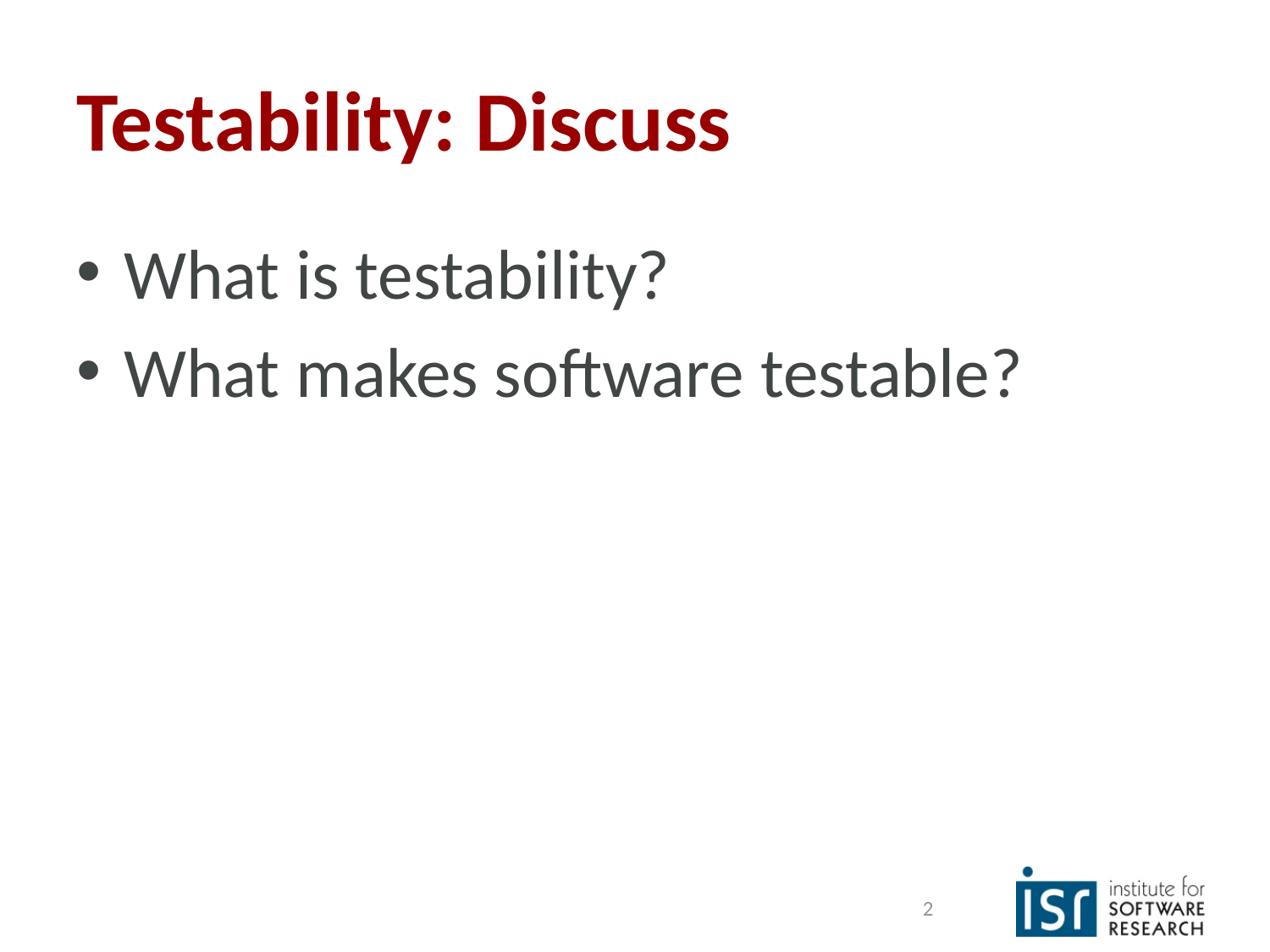

# Testability: Discuss
What is testability?
What makes software testable?
2